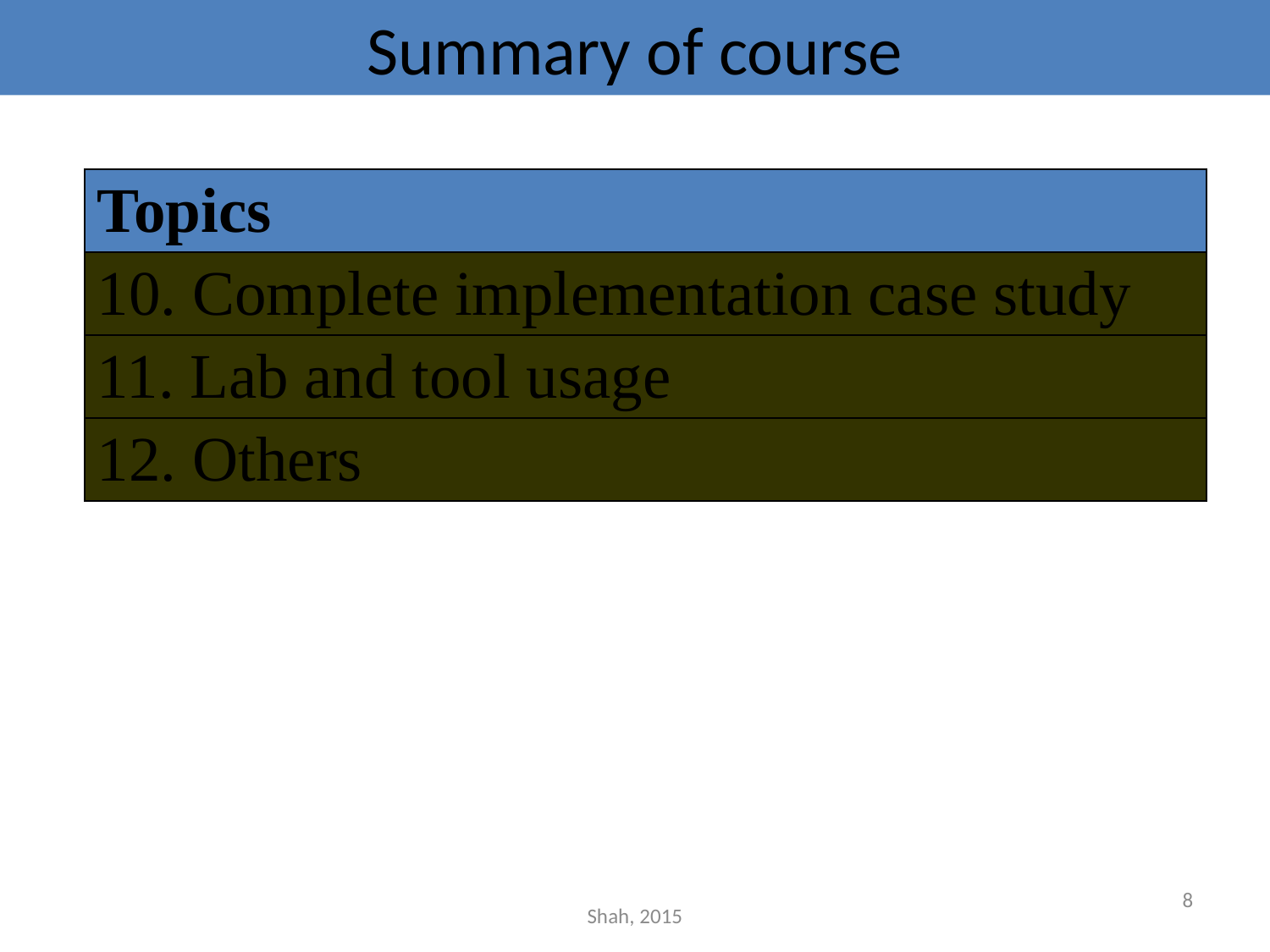

# Summary of course
| Topics |
| --- |
| 10. Complete implementation case study |
| 11. Lab and tool usage |
| 12. Others |
8
Shah, 2015